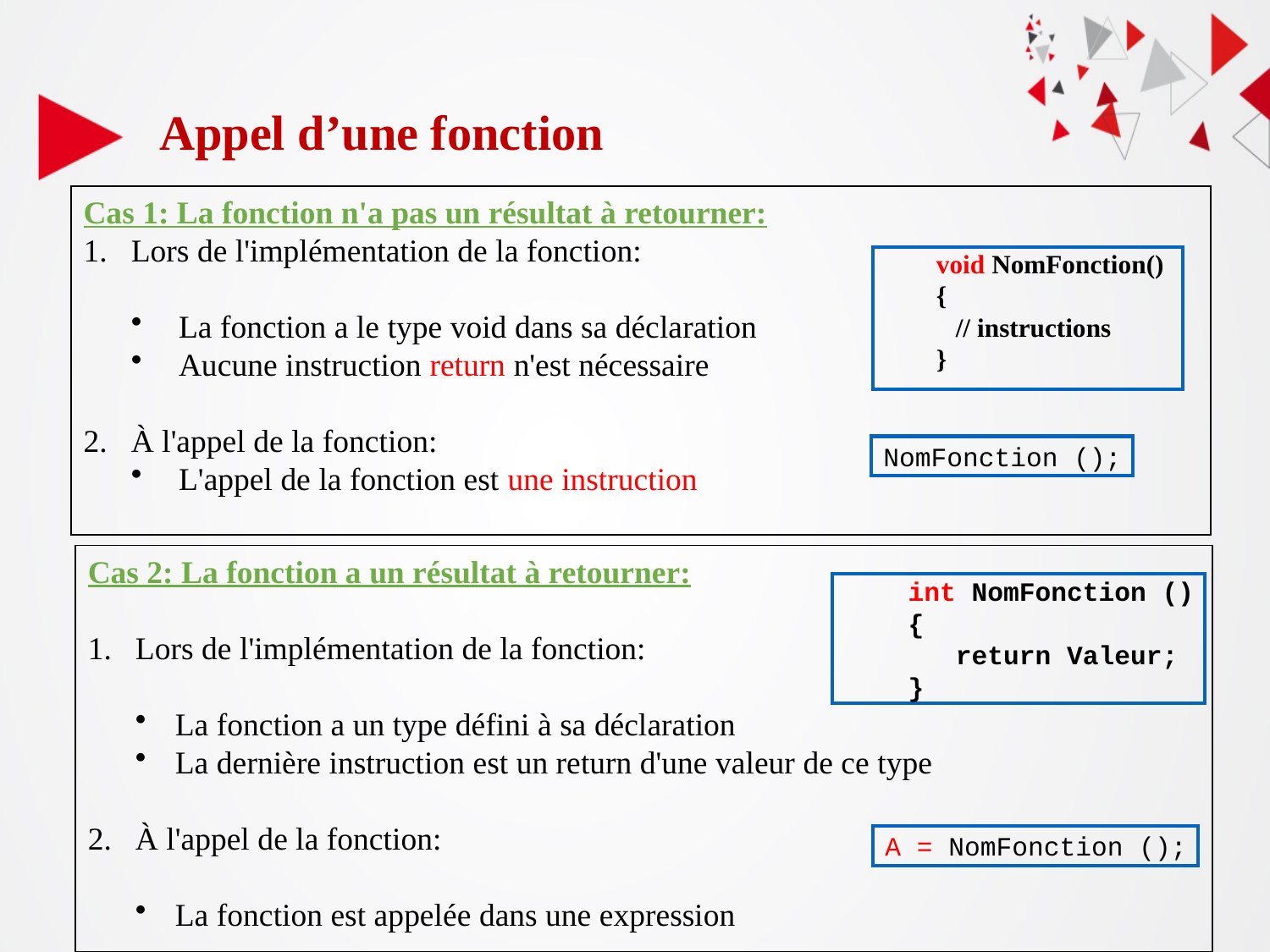

Appel d’une fonction
Cas 1: La fonction n'a pas un résultat à retourner:
Lors de l'implémentation de la fonction:

La fonction a le type void dans sa déclaration
Aucune instruction return n'est nécessaire

À l'appel de la fonction:
L'appel de la fonction est une instruction

void NomFonction()
{
   // instructions
}
NomFonction ();
Cas 2: La fonction a un résultat à retourner:

Lors de l'implémentation de la fonction:

La fonction a un type défini à sa déclaration
La dernière instruction est un return d'une valeur de ce type

À l'appel de la fonction:

La fonction est appelée dans une expression
int NomFonction ()
{
   return Valeur;
}
A = NomFonction ();
24